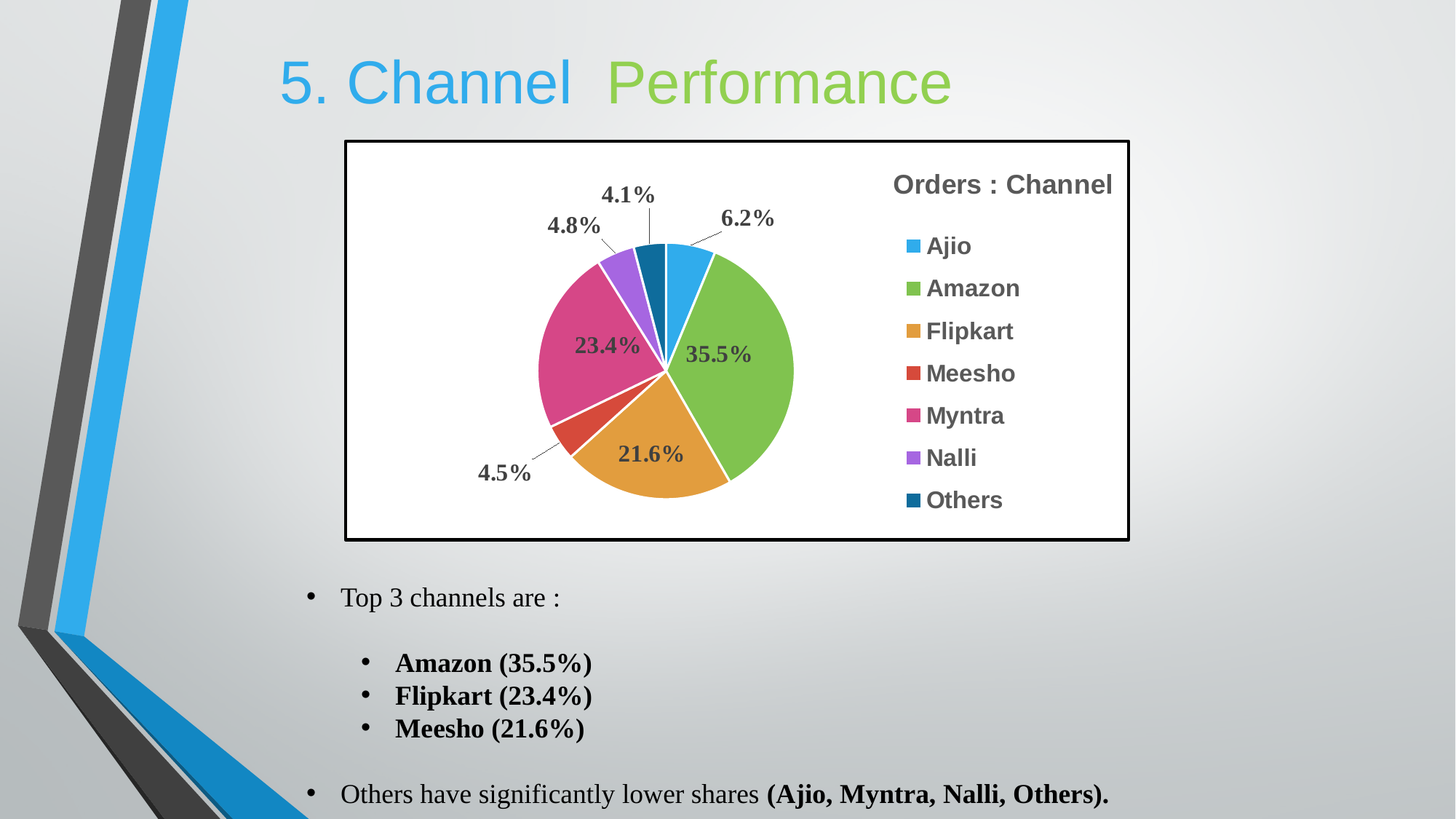

# 5. Channel  Performance

### Chart: Orders : Channel

| Category | Total |
|---|---|
| Ajio | 0.06219602538087416 |
| Amazon | 0.35481689052082327 |
| Flipkart | 0.21589847650336585 |
| Meesho | 0.0450285051695816 |
| Myntra | 0.23364576287564015 |
| Nalli | 0.04779849904982768 |
| Others | 0.04061584049988727 |
Top 3 channels are :

Amazon (35.5%)
Flipkart (23.4%)
Meesho (21.6%)

Others have significantly lower shares (Ajio, Myntra, Nalli, Others).